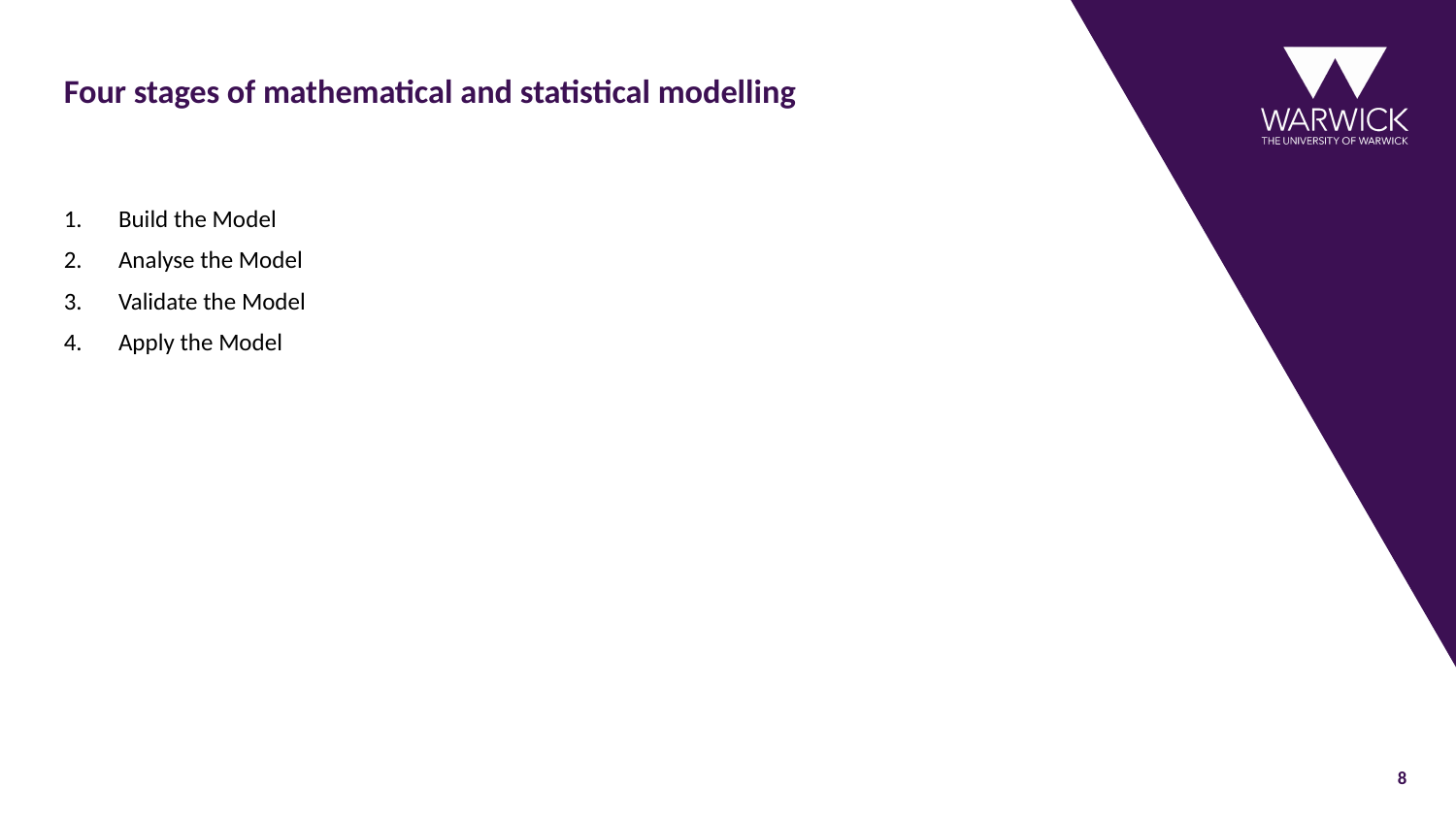

# Four stages of mathematical and statistical modelling

Build the Model
Analyse the Model
Validate the Model
Apply the Model

8